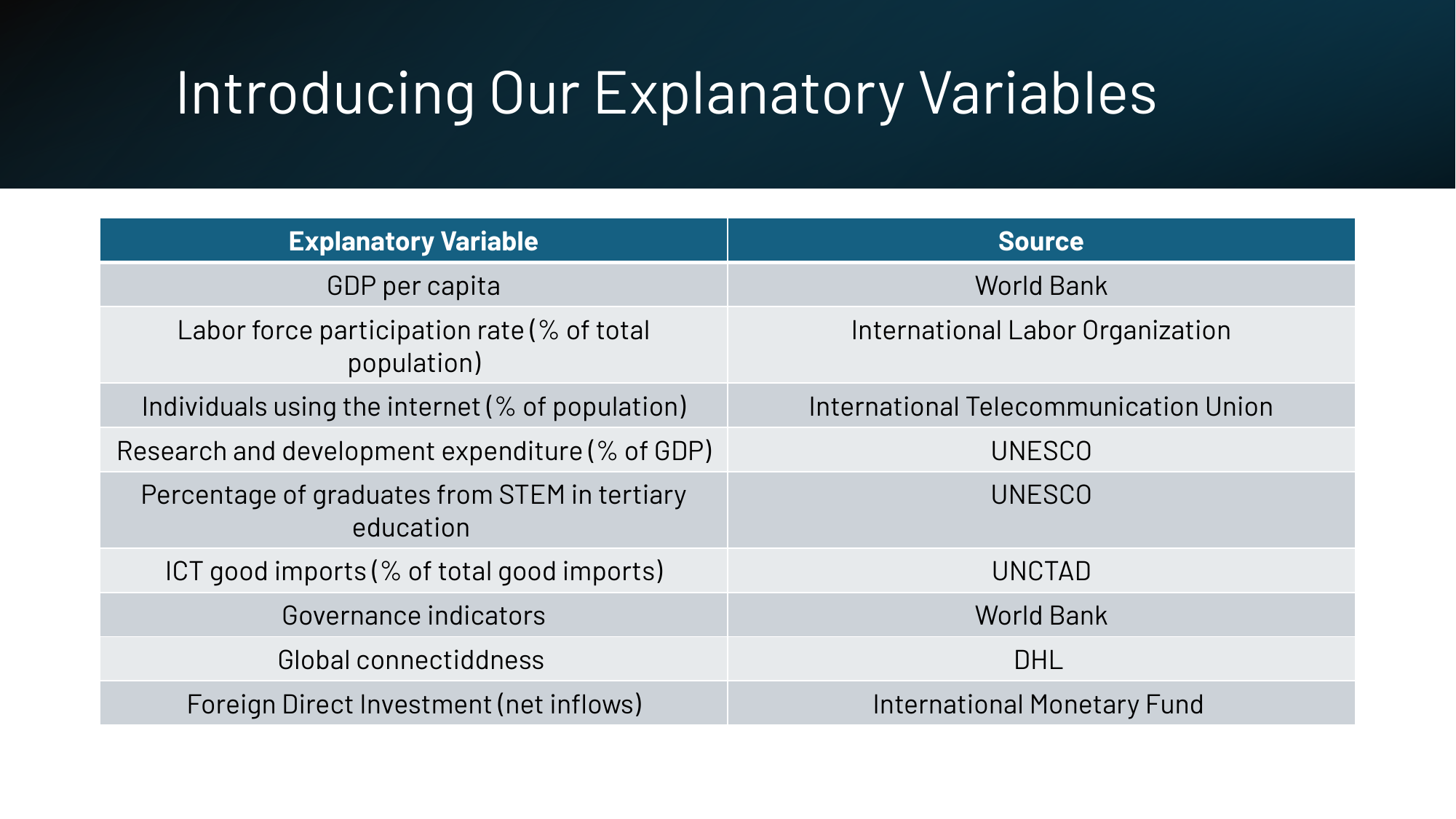

# Introducing Our Explanatory Variables
| Explanatory Variable | Source |
| --- | --- |
| GDP per capita | World Bank |
| Labor force participation rate (% of total population) | International Labor Organization |
| Individuals using the internet (% of population) | International Telecommunication Union |
| Research and development expenditure (% of GDP) | UNESCO |
| Percentage of graduates from STEM in tertiary education | UNESCO |
| ICT good imports (% of total good imports) | UNCTAD |
| Governance indicators | World Bank |
| Global connectiddness | DHL |
| Foreign Direct Investment (net inflows) | International Monetary Fund |